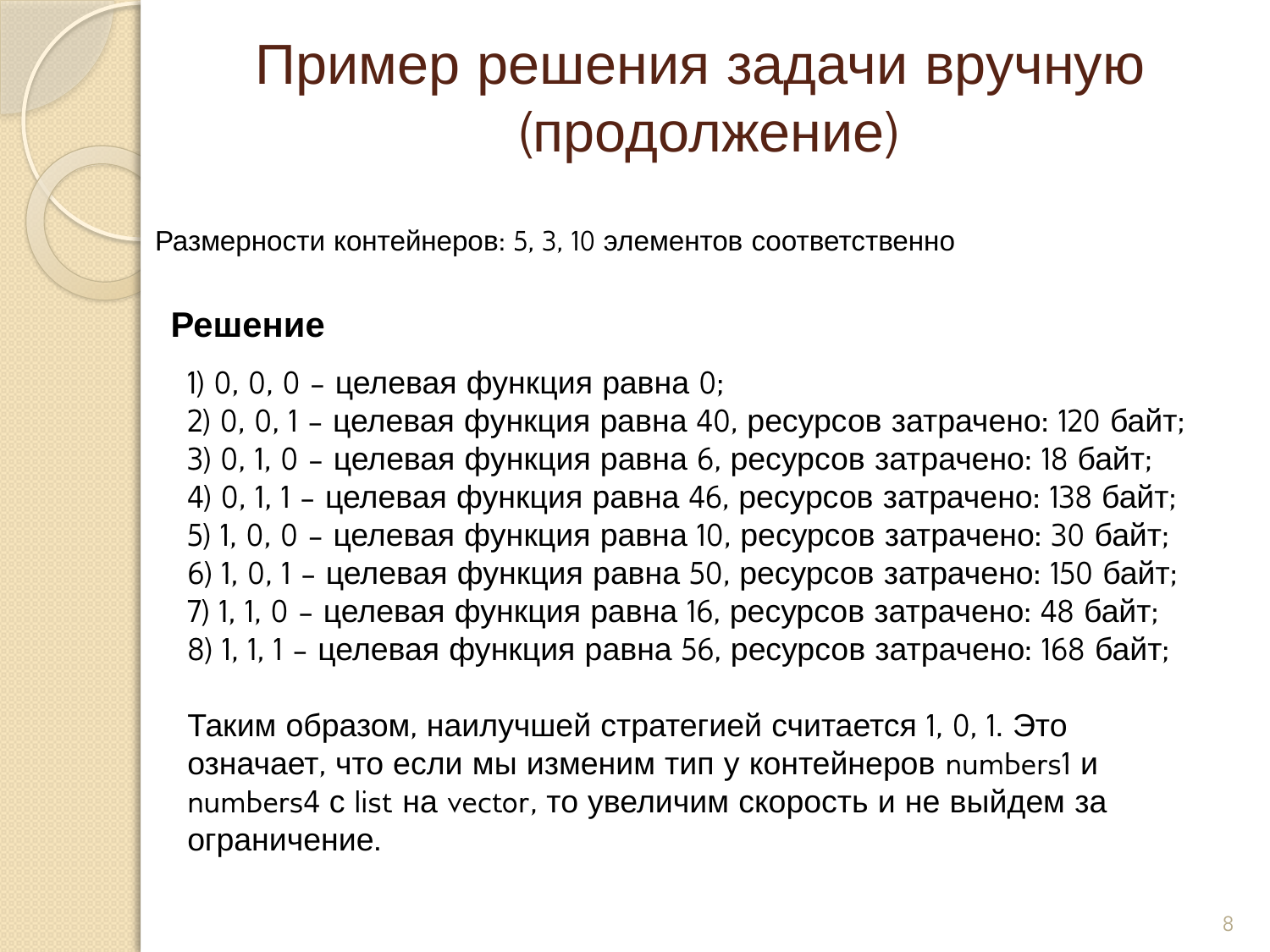

# Пример решения задачи вручную  (продолжение)
Размерности контейнеров: 5, 3, 10 элементов соответственно
Решение
1) 0, 0, 0 – целевая функция равна 0;
2) 0, 0, 1 – целевая функция равна 40, ресурсов затрачено: 120 байт;
3) 0, 1, 0 – целевая функция равна 6, ресурсов затрачено: 18 байт;
4) 0, 1, 1 – целевая функция равна 46, ресурсов затрачено: 138 байт;
5) 1, 0, 0 – целевая функция равна 10, ресурсов затрачено: 30 байт;
6) 1, 0, 1 – целевая функция равна 50, ресурсов затрачено: 150 байт;
7) 1, 1, 0 – целевая функция равна 16, ресурсов затрачено: 48 байт;
8) 1, 1, 1 – целевая функция равна 56, ресурсов затрачено: 168 байт;

Таким образом, наилучшей стратегией считается 1, 0, 1. Это означает, что если мы изменим тип у контейнеров numbers1 и numbers4 с list на vector, то увеличим скорость и не выйдем за ограничение.

8